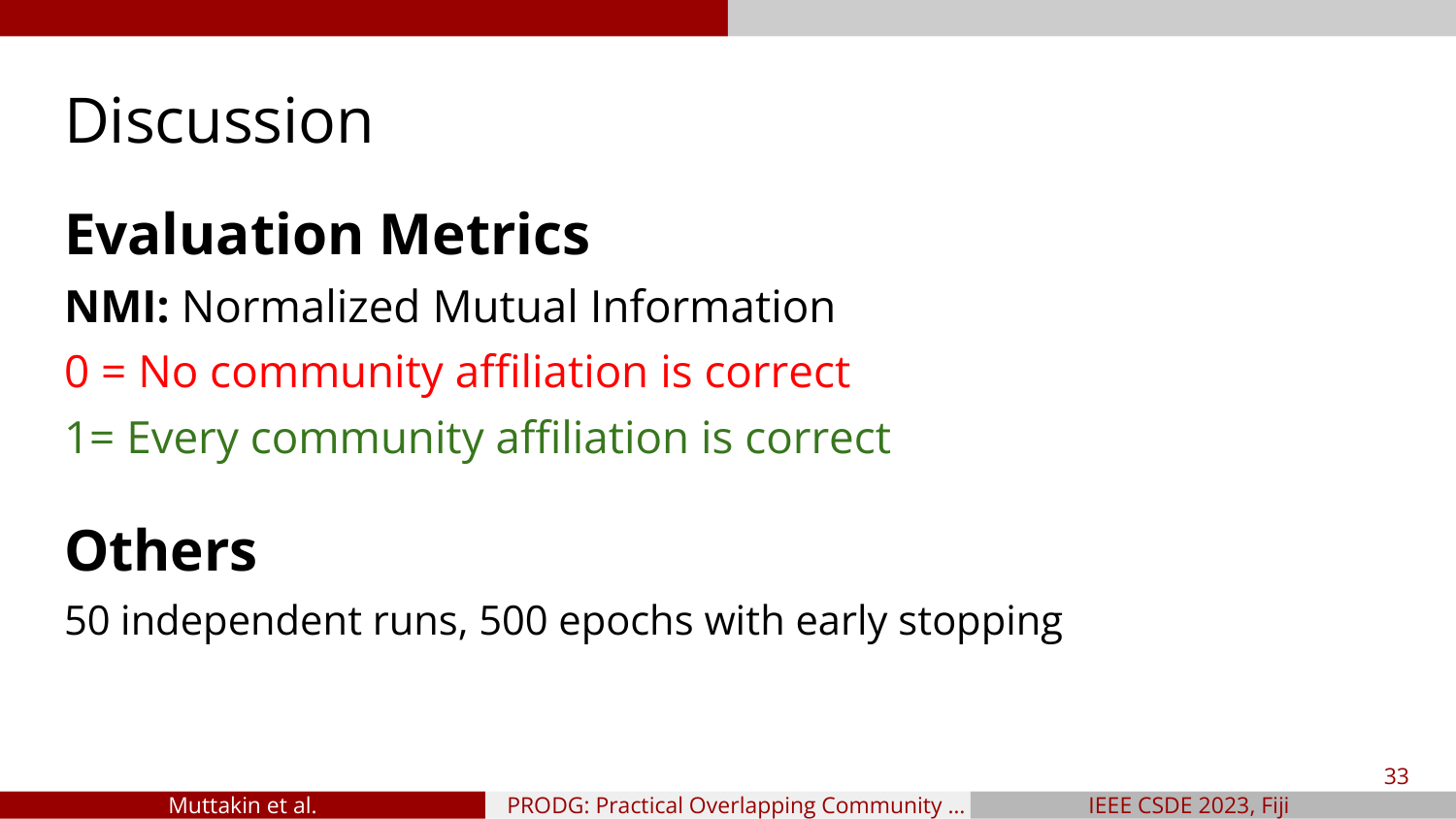

# Discussion
Evaluation Metrics
NMI: Normalized Mutual Information
0 = No community affiliation is correct
1= Every community affiliation is correct
Others
50 independent runs, 500 epochs with early stopping
33